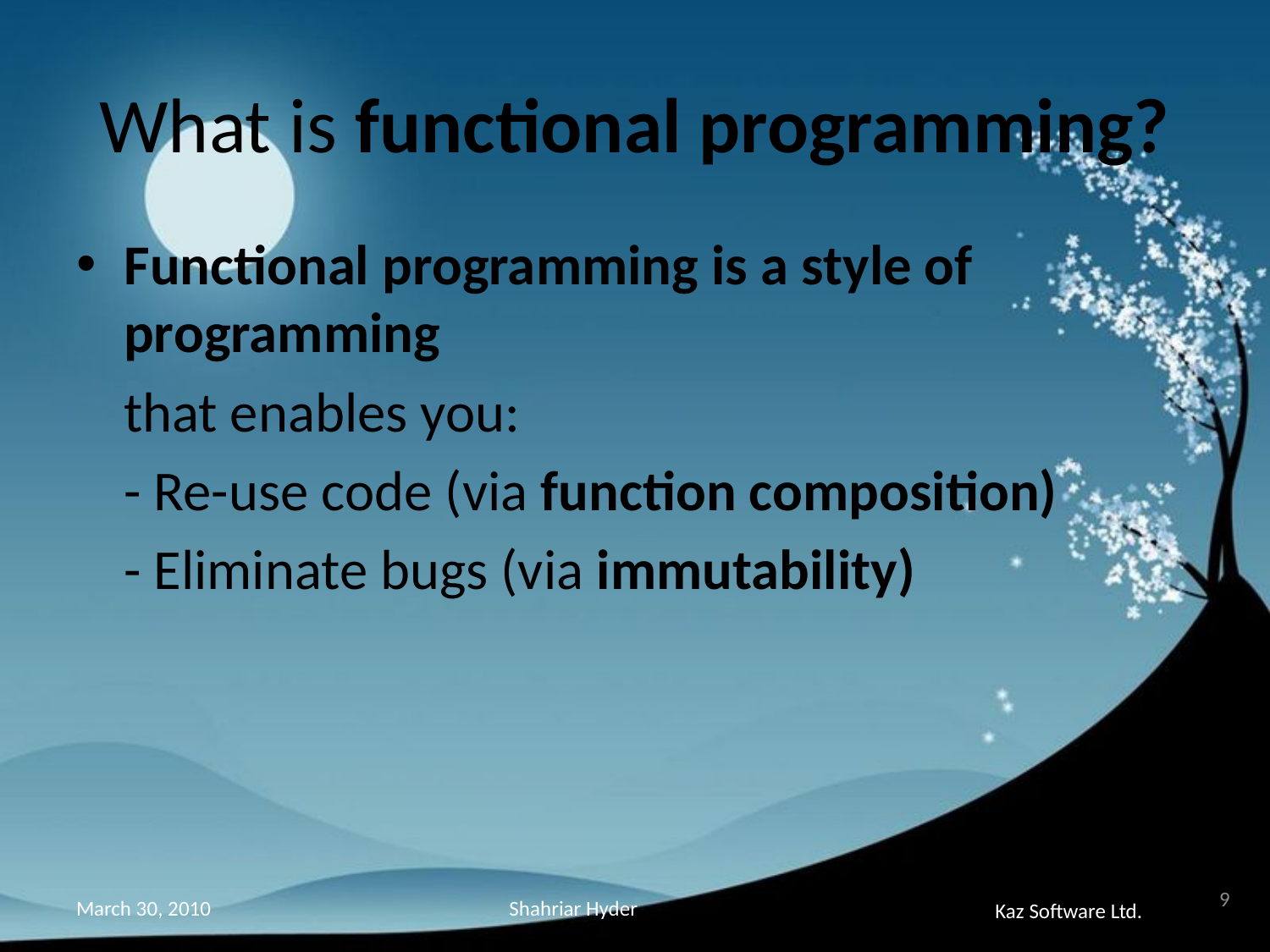

# What is functional programming?
Functional programming is a style of programming
	that enables you:
	- Re-use code (via function composition)
	- Eliminate bugs (via immutability)
9
Shahriar Hyder
March 30, 2010
Kaz Software Ltd.